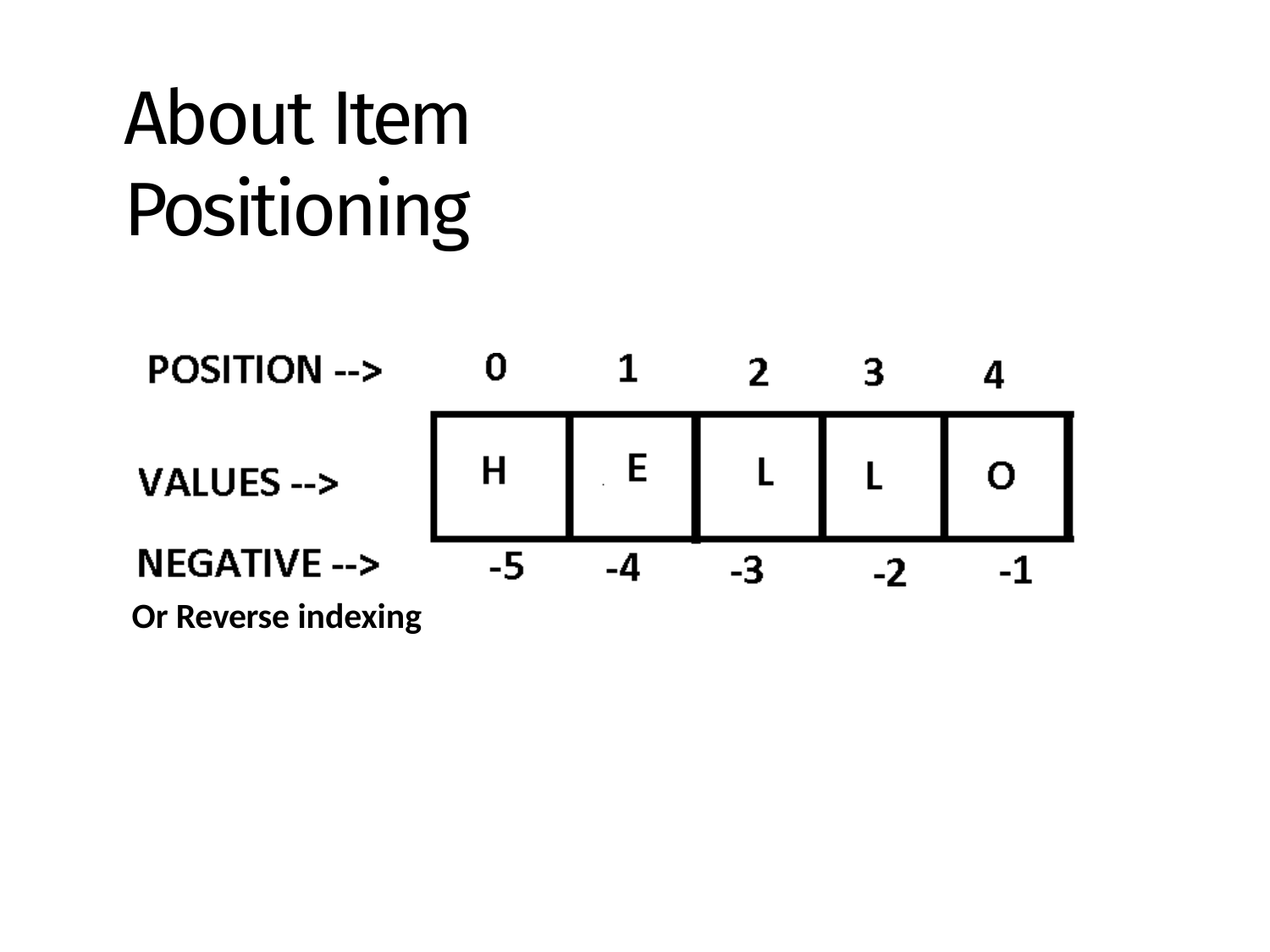

# About Item Positioning

Or Reverse indexing